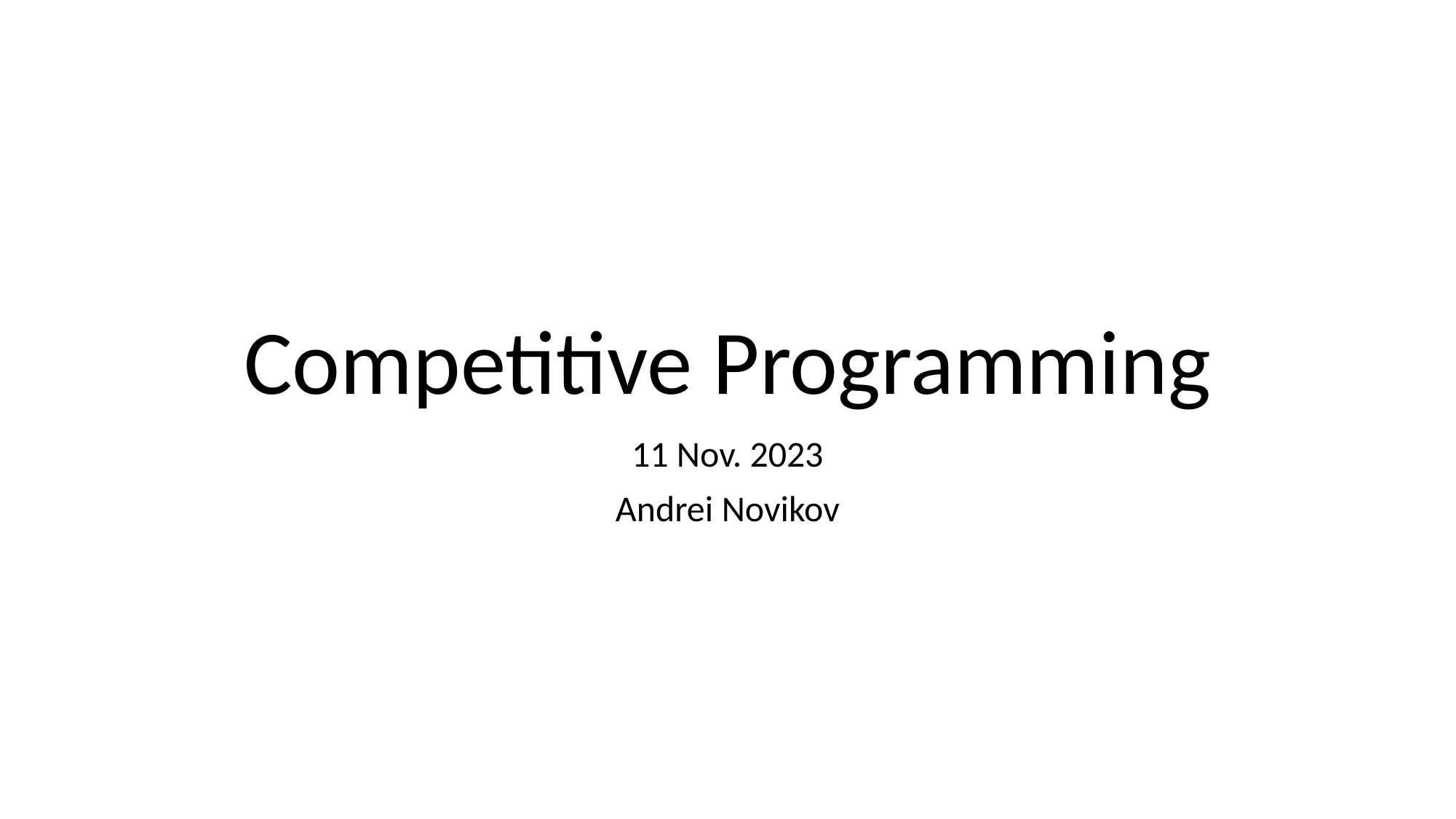

# Competitive Programming
11 Nov. 2023
Andrei Novikov